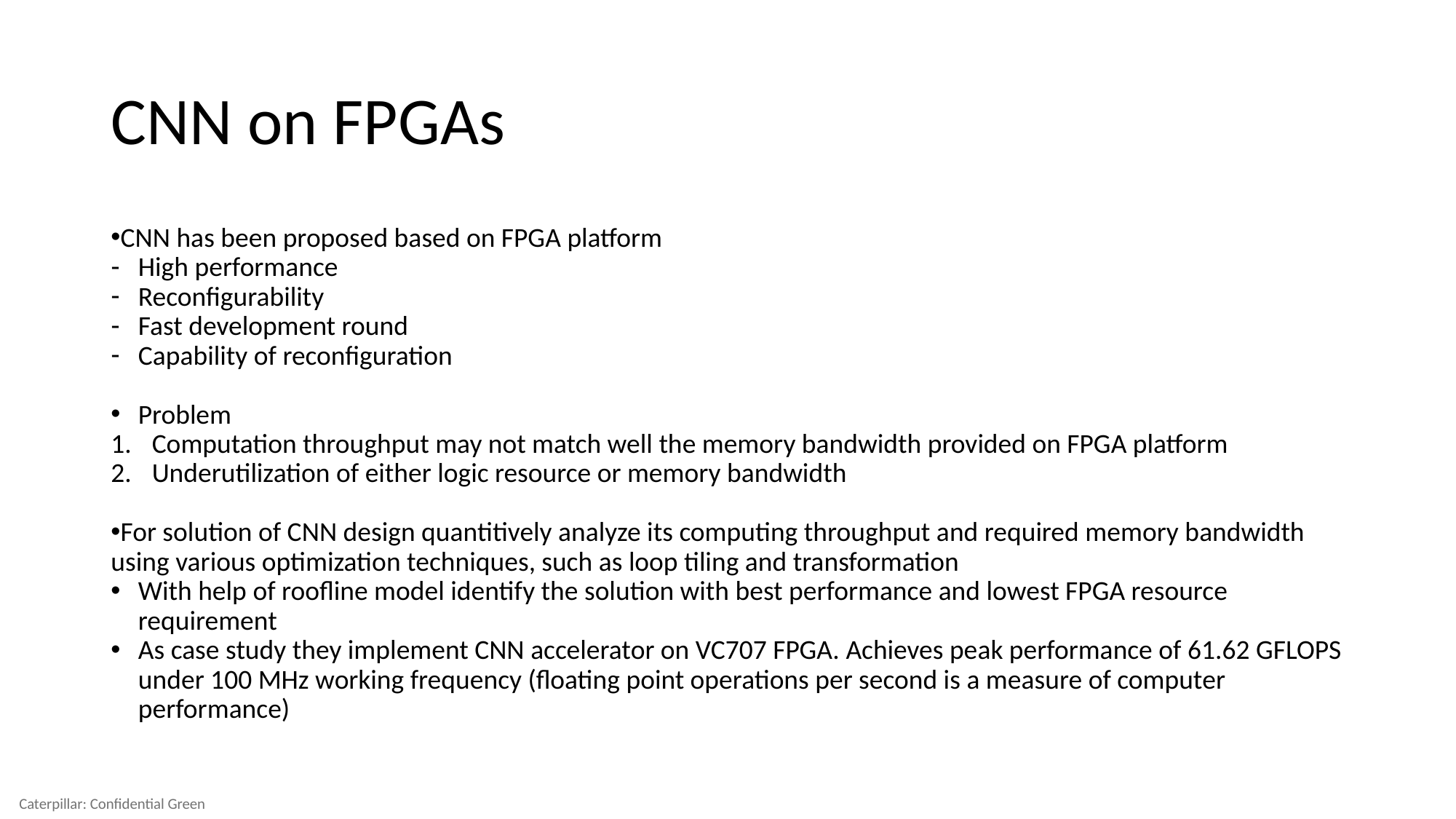

# CNN on FPGAs
CNN has been proposed based on FPGA platform
High performance
Reconfigurability
Fast development round
Capability of reconfiguration

Problem
Computation throughput may not match well the memory bandwidth provided on FPGA platform
Underutilization of either logic resource or memory bandwidth

For solution of CNN design quantitively analyze its computing throughput and required memory bandwidth using various optimization techniques, such as loop tiling and transformation
With help of roofline model identify the solution with best performance and lowest FPGA resource requirement
As case study they implement CNN accelerator on VC707 FPGA. Achieves peak performance of 61.62 GFLOPS under 100 MHz working frequency (floating point operations per second is a measure of computer performance)